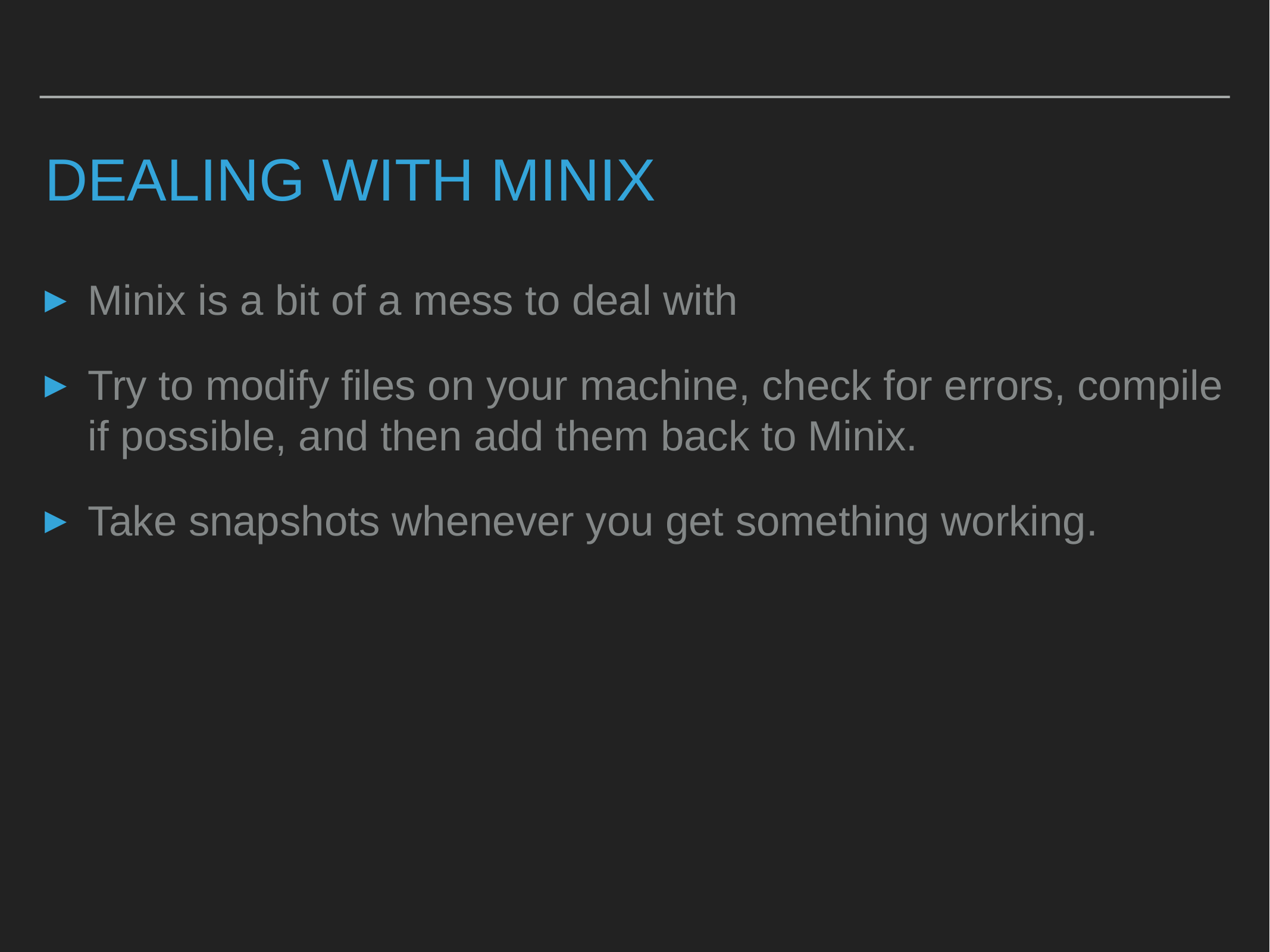

# dealing with minix
Minix is a bit of a mess to deal with
Try to modify files on your machine, check for errors, compile if possible, and then add them back to Minix.
Take snapshots whenever you get something working.